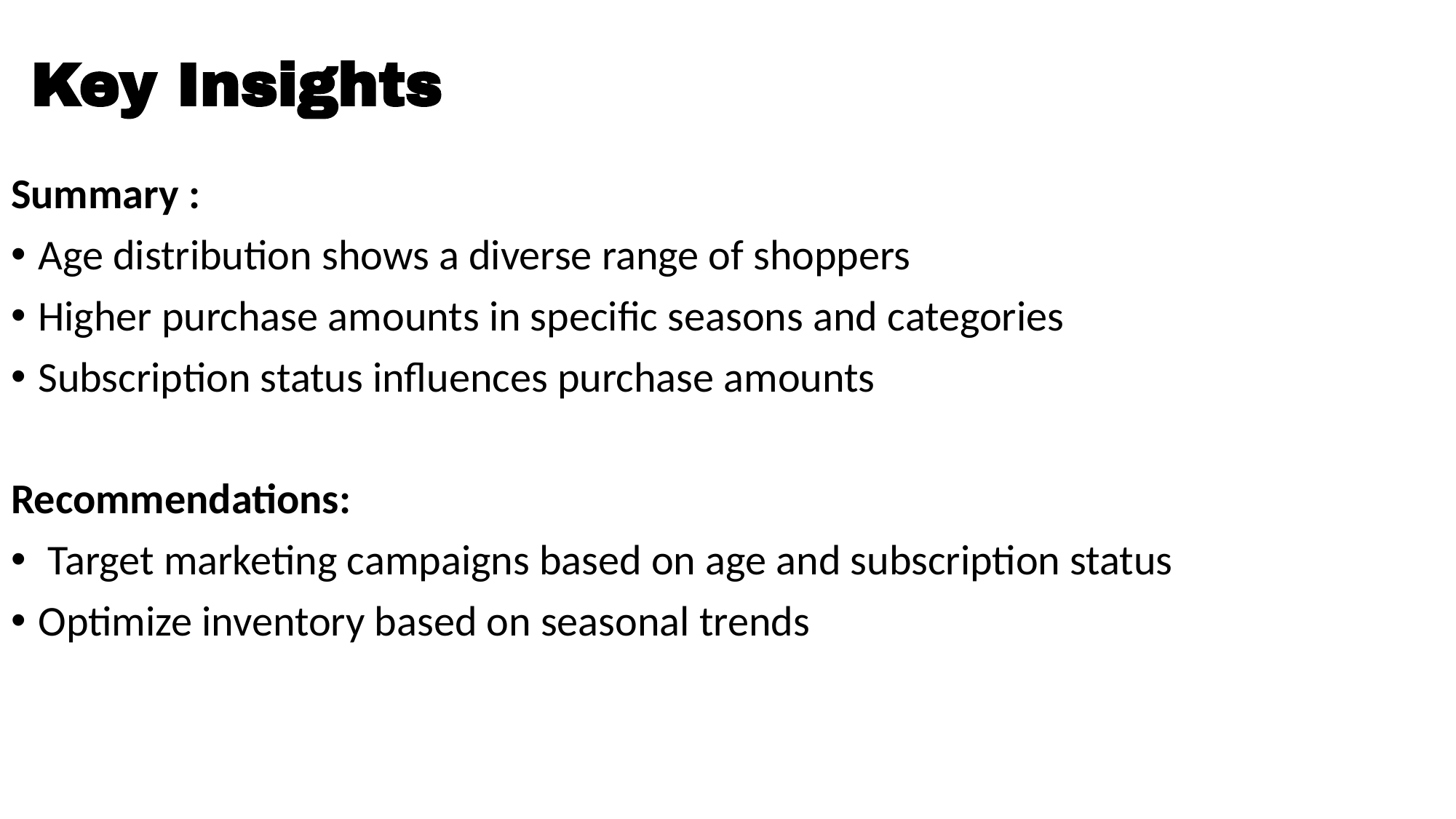

# Key Insights
Summary :
Age distribution shows a diverse range of shoppers
Higher purchase amounts in specific seasons and categories
Subscription status influences purchase amounts

Recommendations:
 Target marketing campaigns based on age and subscription status
Optimize inventory based on seasonal trends